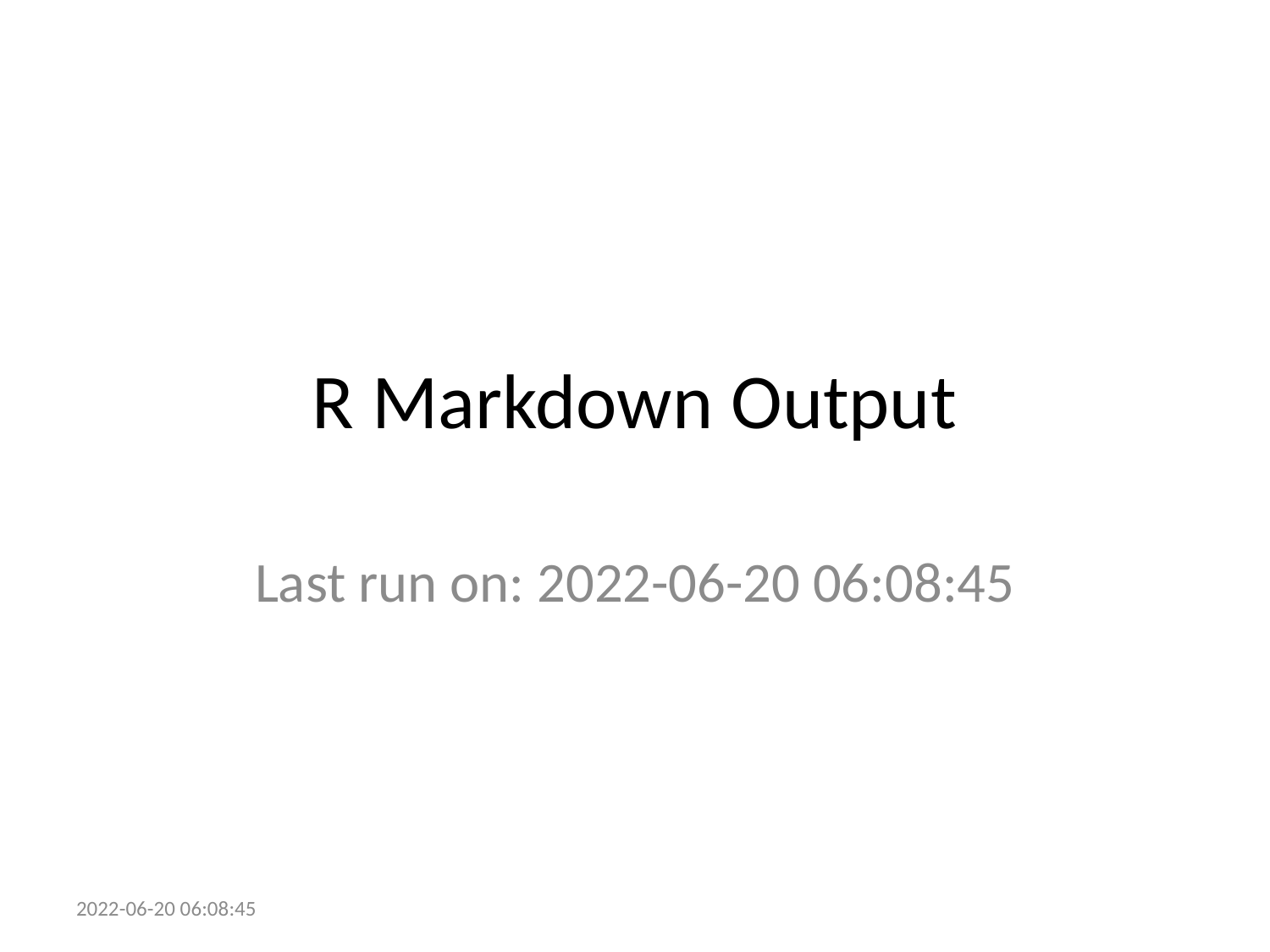

# R Markdown Output
Last run on: 2022-06-20 06:08:45
2022-06-20 06:08:45